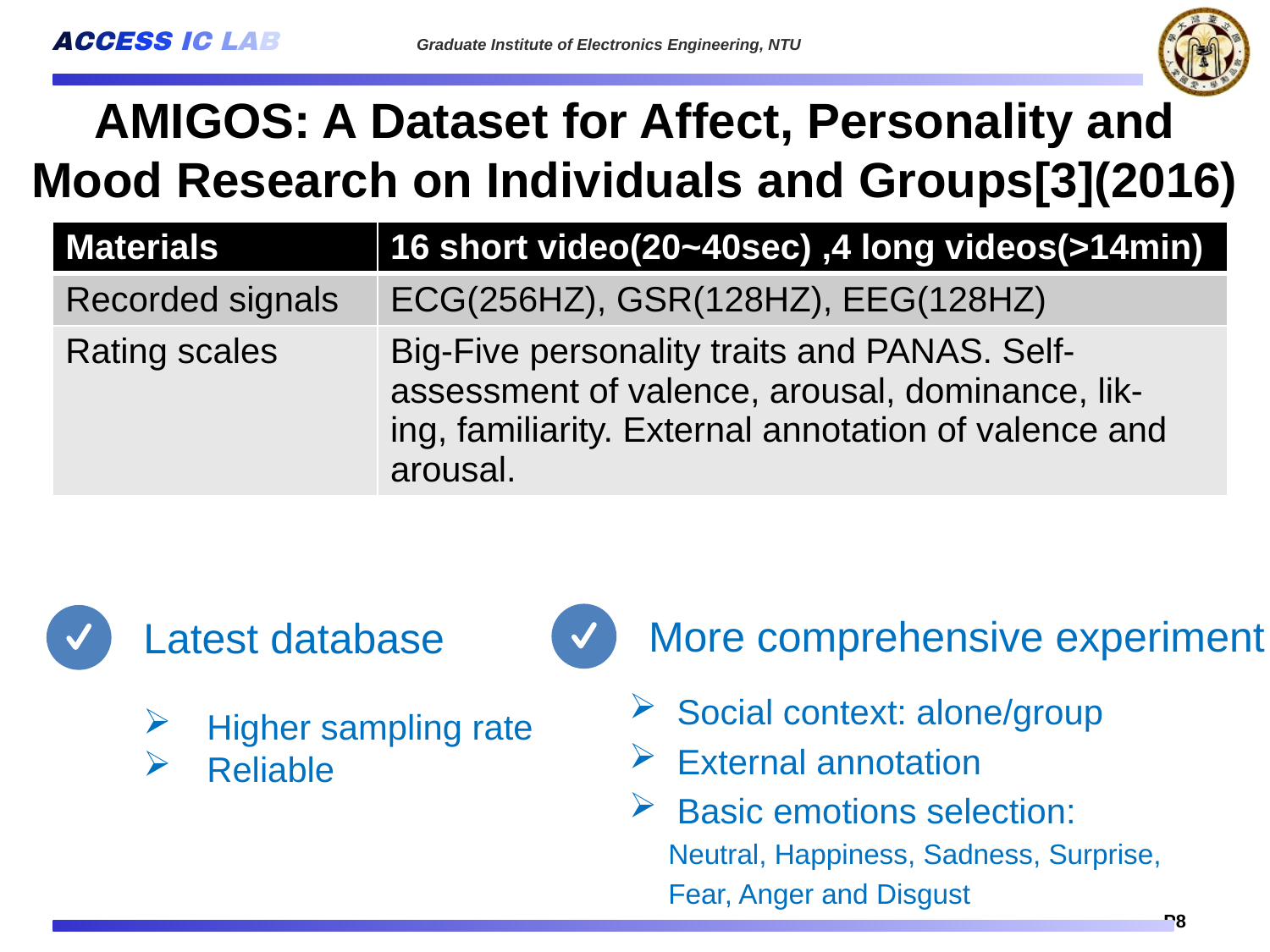

# AMIGOS: A Dataset for Affect, Personality and Mood Research on Individuals and Groups[3](2016)
| Materials | 16 short video(20~40sec) ,4 long videos(>14min) |
| --- | --- |
| Recorded signals | ECG(256HZ), GSR(128HZ), EEG(128HZ) |
| Rating scales | Big-Five personality traits and PANAS. Self- assessment of valence, arousal, dominance, lik- ing, familiarity. External annotation of valence and arousal. |

More comprehensive experiment

Latest database

Higher sampling rate
Reliable
Social context: alone/group
External annotation
Basic emotions selection:
     Neutral, Happiness, Sadness, Surprise,
     Fear, Anger and Disgust